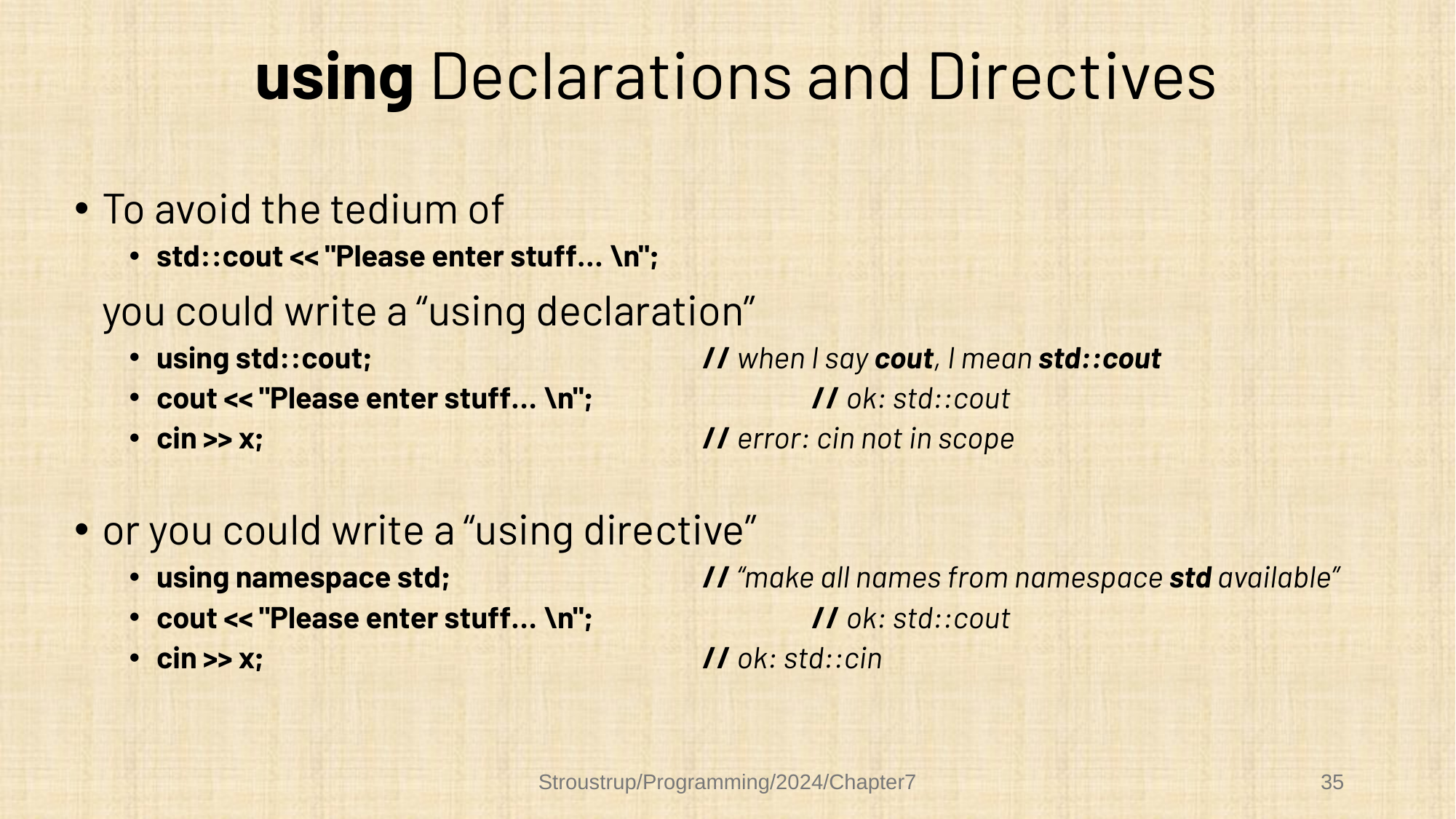

# using Declarations and Directives
To avoid the tedium of
std::cout << "Please enter stuff… \n";
	you could write a “using declaration”
using std::cout;				// when I say cout, I mean std::cout
cout << "Please enter stuff… \n"; 		// ok: std::cout
cin >> x;					// error: cin not in scope

or you could write a “using directive”
using namespace std;  			// “make all names from namespace std available”
cout << "Please enter stuff… \n"; 		// ok: std::cout
cin >> x;					// ok: std::cin

Stroustrup/Programming/2024/Chapter7
35